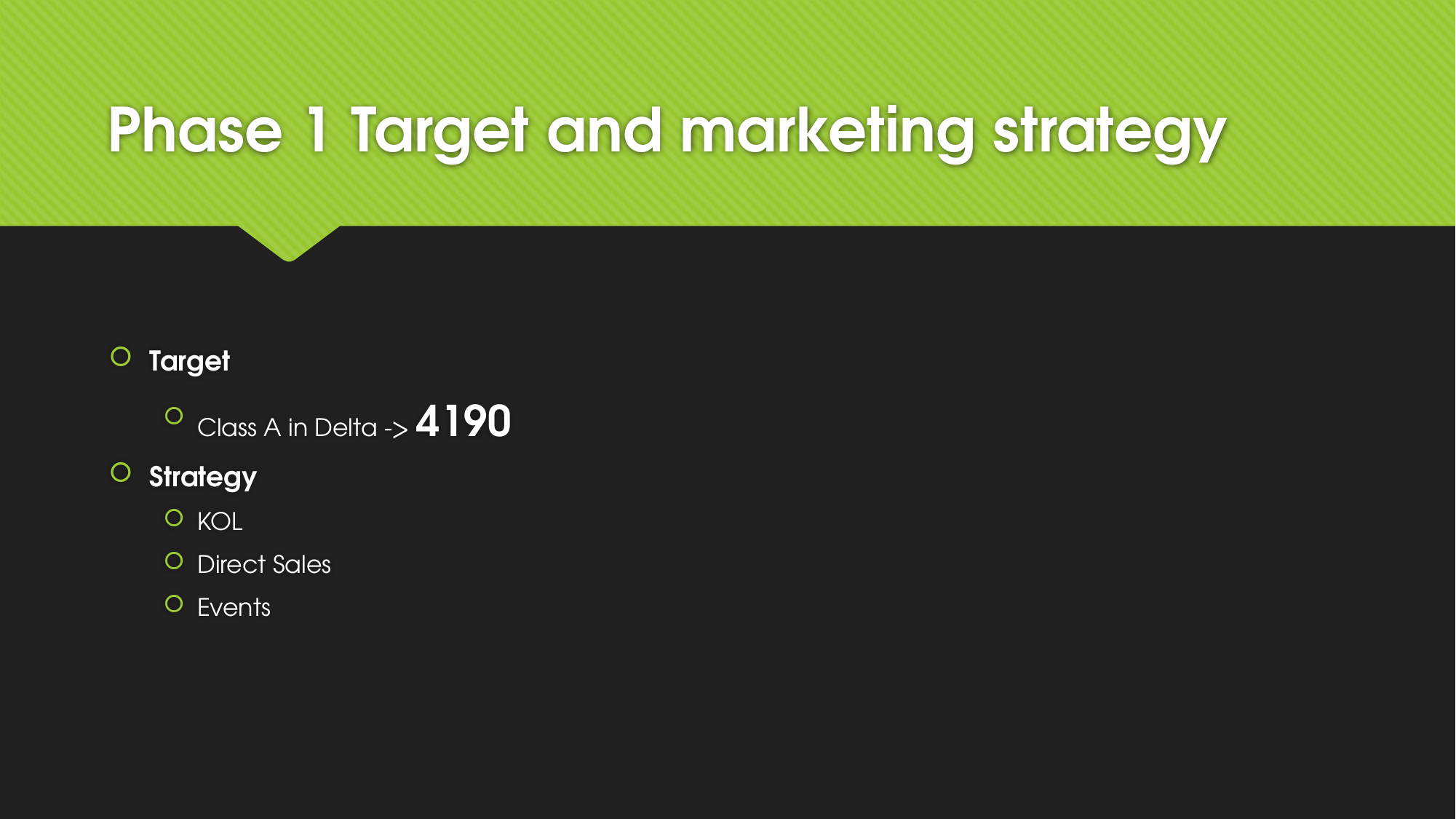

# Phase 1 Target and marketing strategy
Target
Class A in Delta -> 4190
Strategy
KOL
Direct Sales
Events